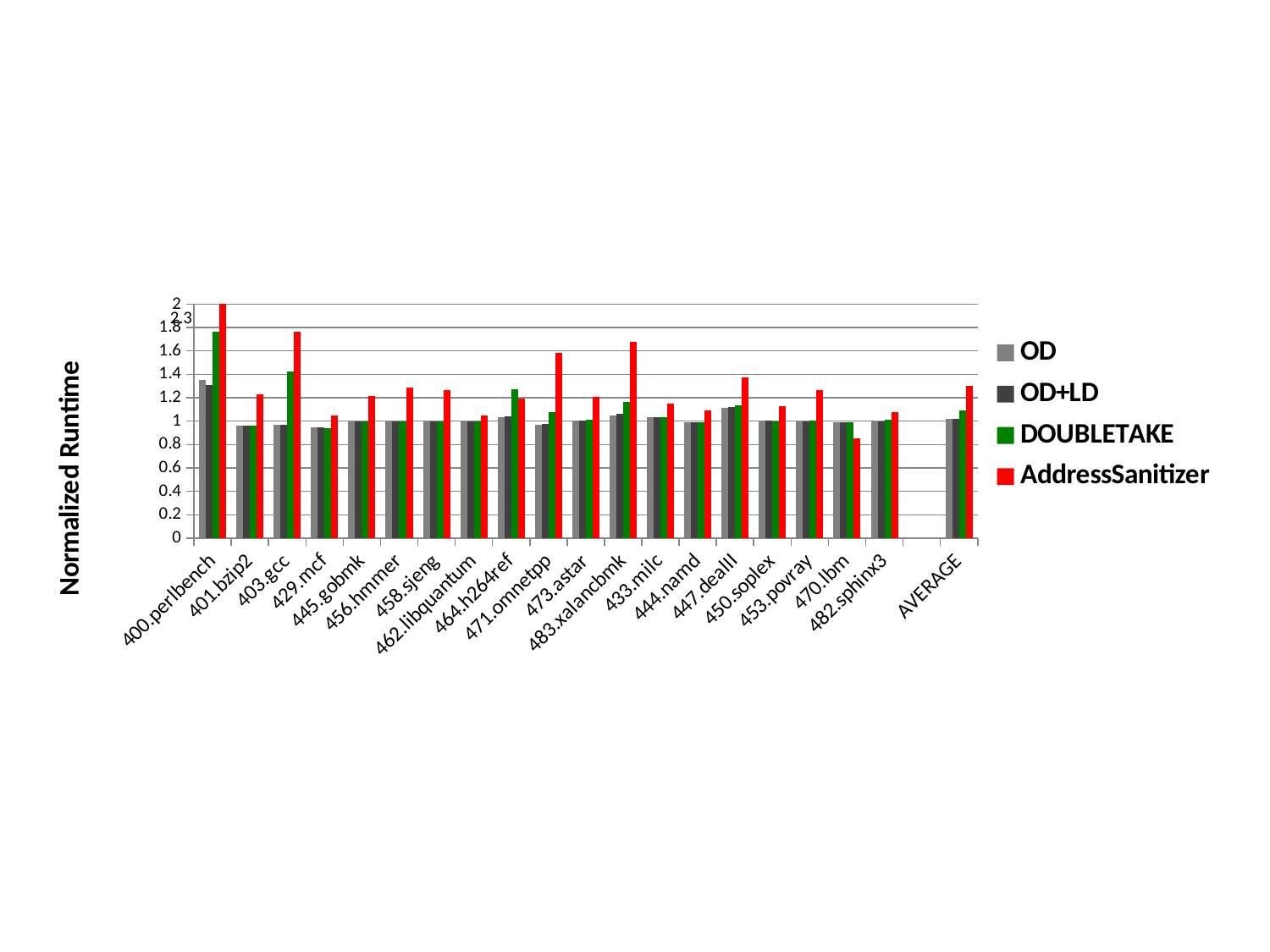

### Chart

| Category | OD | OD+LD | DOUBLETAKE | AddressSanitizer |
|---|---|---|---|---|
| 400.perlbench | 1.351666666666667 | 1.306666666666667 | 1.763333333333333 | 2.303333333333333 |
| 401.bzip2 | 0.962091503267974 | 0.963398692810458 | 0.962091503267974 | 1.231372549019608 |
| 403.gcc | 0.970540098199673 | 0.970540098199673 | 1.42062193126023 | 1.761047463175123 |
| 429.mcf | 0.947136563876652 | 0.945668135095448 | 0.941262848751835 | 1.048458149779736 |
| 445.gobmk | 0.997329773030708 | 0.997329773030708 | 0.997329773030708 | 1.217623497997329 |
| 456.hmmer | 0.994535519125683 | 0.994535519125683 | 0.995628415300546 | 1.284153005464481 |
| 458.sjeng | 0.997506234413965 | 0.997506234413965 | 0.997506234413965 | 1.264339152119701 |
| 462.libquantum | 0.996920708237105 | 0.996920708237105 | 0.996920708237105 | 1.047729022324865 |
| 464.h264ref | 1.036968576709797 | 1.040665434380776 | 1.273567467652495 | 1.195933456561922 |
| 471.omnetpp | 0.97008547008547 | 0.978632478632479 | 1.078347578347578 | 1.584045584045584 |
| 473.astar | 1.007989347536618 | 1.007989347536618 | 1.009320905459387 | 1.210386151797603 |
| 483.xalancbmk | 1.052023121387283 | 1.059730250481696 | 1.165703275529865 | 1.680154142581888 |
| 433.milc | 1.03370786516854 | 1.03370786516854 | 1.034831460674157 | 1.150561797752809 |
| 444.namd | 0.992199687987519 | 0.992199687987519 | 0.993759750390016 | 1.095163806552262 |
| 447.dealII | 1.11660777385159 | 1.118374558303887 | 1.136042402826855 | 1.374558303886926 |
| 450.soplex | 1.001492537313433 | 1.001492537313433 | 1.0 | 1.128358208955224 |
| 453.povray | 0.994169096209913 | 0.994169096209913 | 1.002915451895044 | 1.268221574344023 |
| 470.lbm | 0.989556135770235 | 0.989120974760661 | 0.989120974760661 | 0.849869451697128 |
| 482.sphinx3 | 0.997534921939195 | 0.997534921939195 | 1.009038619556286 | 1.075595727198028 |
|  | None | None | None | None |
| AVERAGE | 1.021582189514633 | 1.020325420015496 | 1.093018033404634 | 1.303731809399346 |
2.3